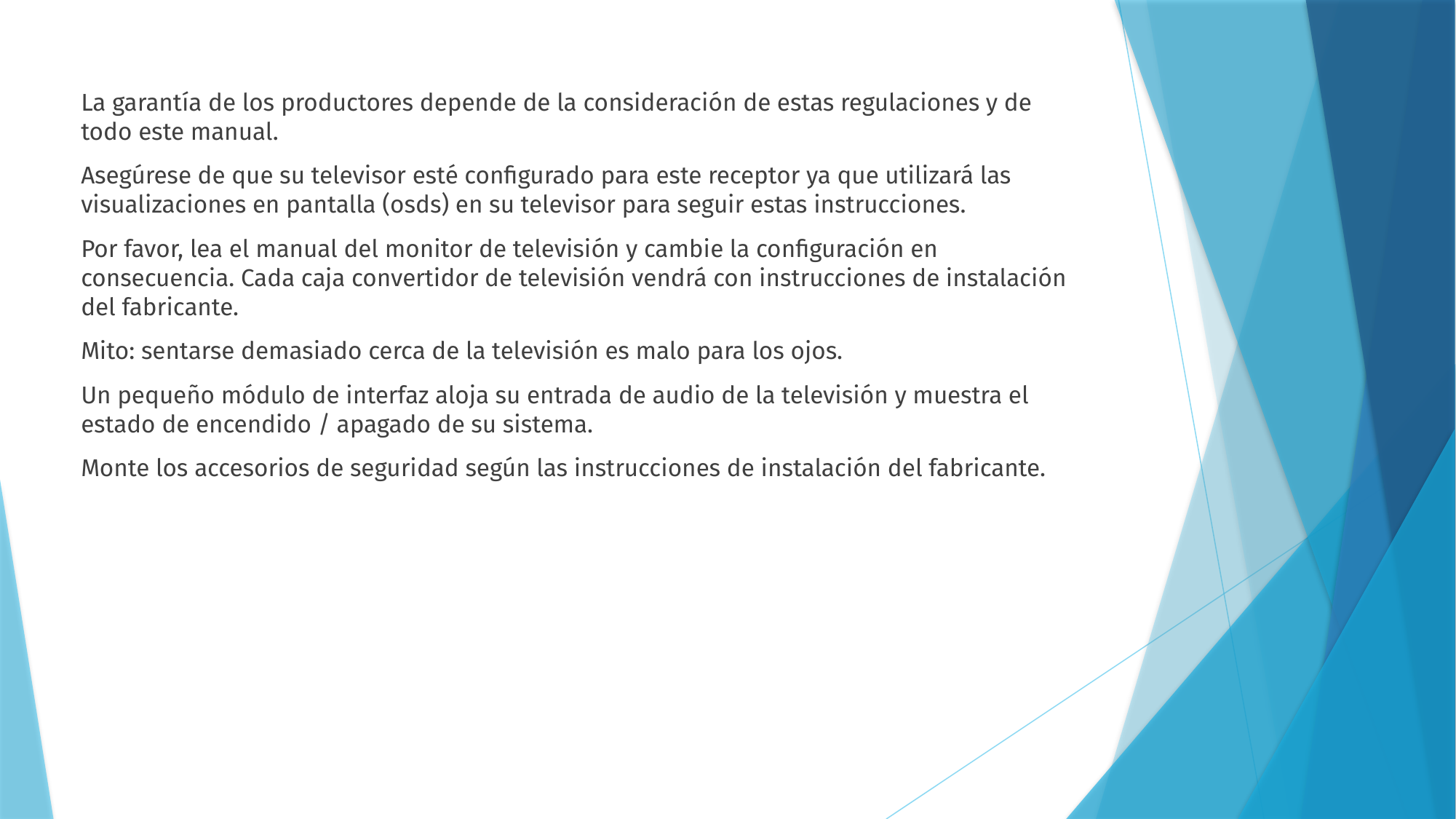

La garantía de los productores depende de la consideración de estas regulaciones y de todo este manual.
Asegúrese de que su televisor esté configurado para este receptor ya que utilizará las visualizaciones en pantalla (osds) en su televisor para seguir estas instrucciones.
Por favor, lea el manual del monitor de televisión y cambie la configuración en consecuencia. Cada caja convertidor de televisión vendrá con instrucciones de instalación del fabricante.
Mito: sentarse demasiado cerca de la televisión es malo para los ojos.
Un pequeño módulo de interfaz aloja su entrada de audio de la televisión y muestra el estado de encendido / apagado de su sistema.
Monte los accesorios de seguridad según las instrucciones de instalación del fabricante.